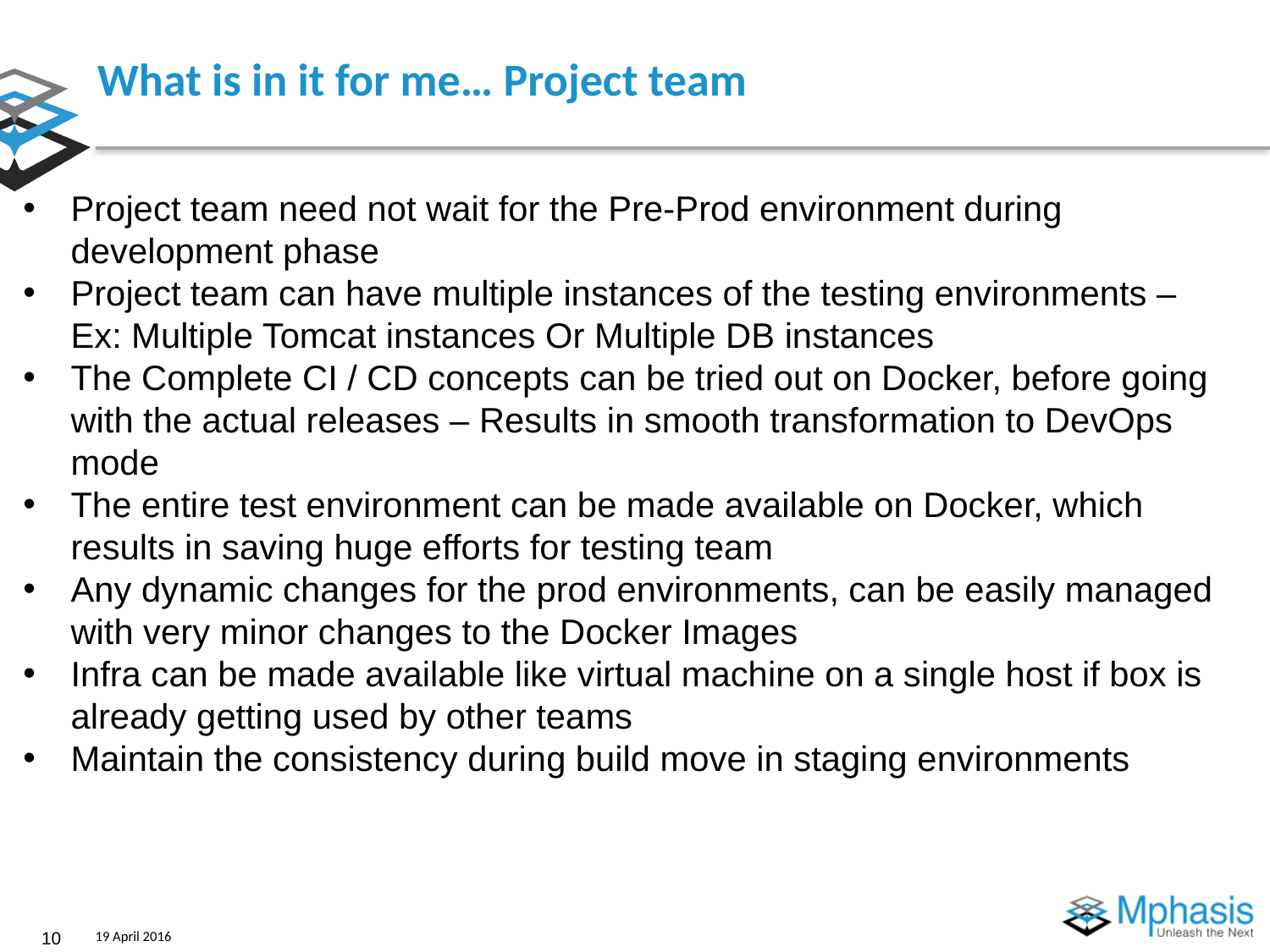

# What is in it for me… Project team
Project team need not wait for the Pre-Prod environment during development phase
Project team can have multiple instances of the testing environments – Ex: Multiple Tomcat instances Or Multiple DB instances
The Complete CI / CD concepts can be tried out on Docker, before going with the actual releases – Results in smooth transformation to DevOps mode
The entire test environment can be made available on Docker, which results in saving huge efforts for testing team
Any dynamic changes for the prod environments, can be easily managed with very minor changes to the Docker Images
Infra can be made available like virtual machine on a single host if box is already getting used by other teams
Maintain the consistency during build move in staging environments